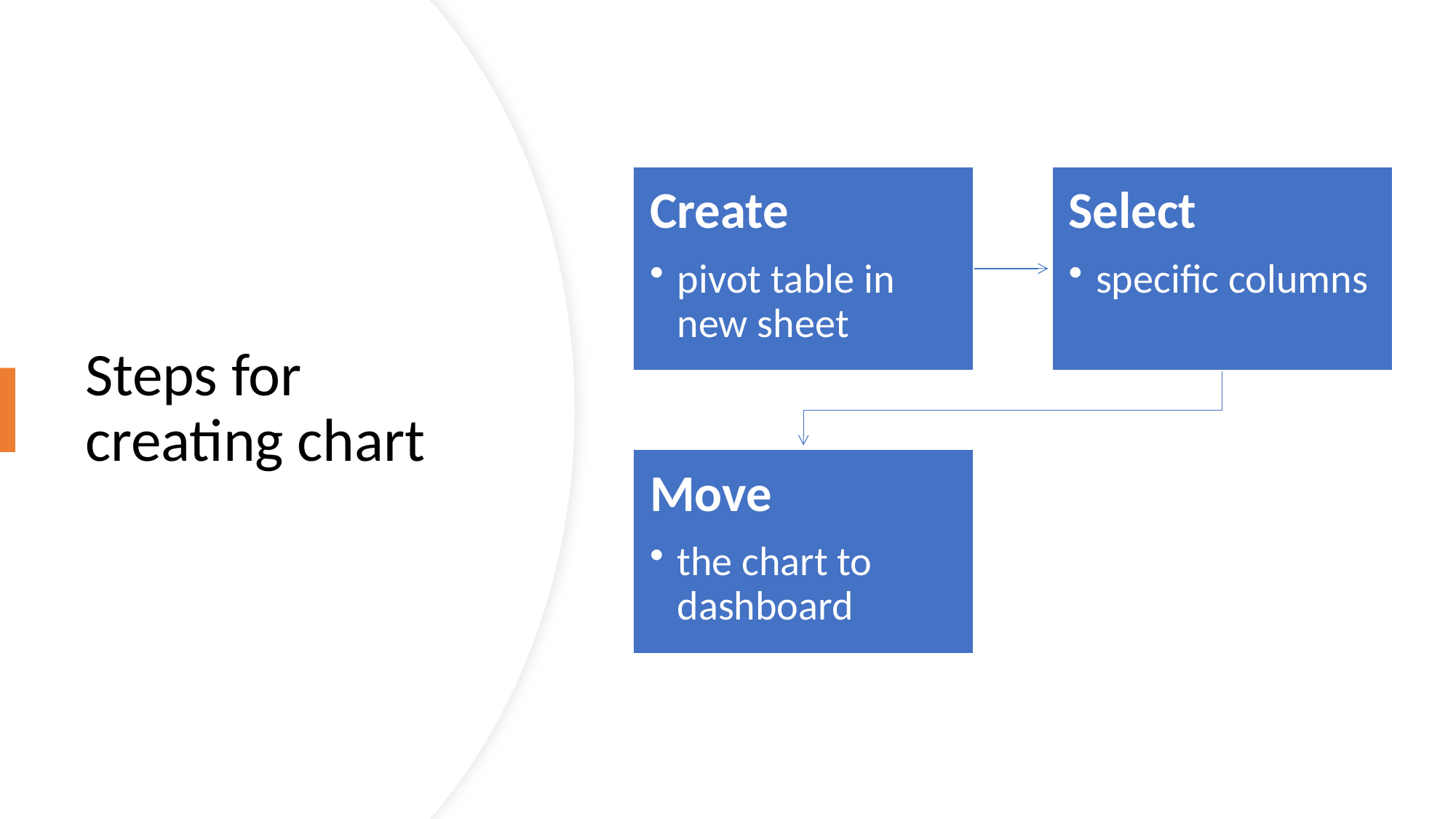

Create
pivot table in new sheet

Select
specific columns
Move
the chart to dashboard
# Steps for creating chart